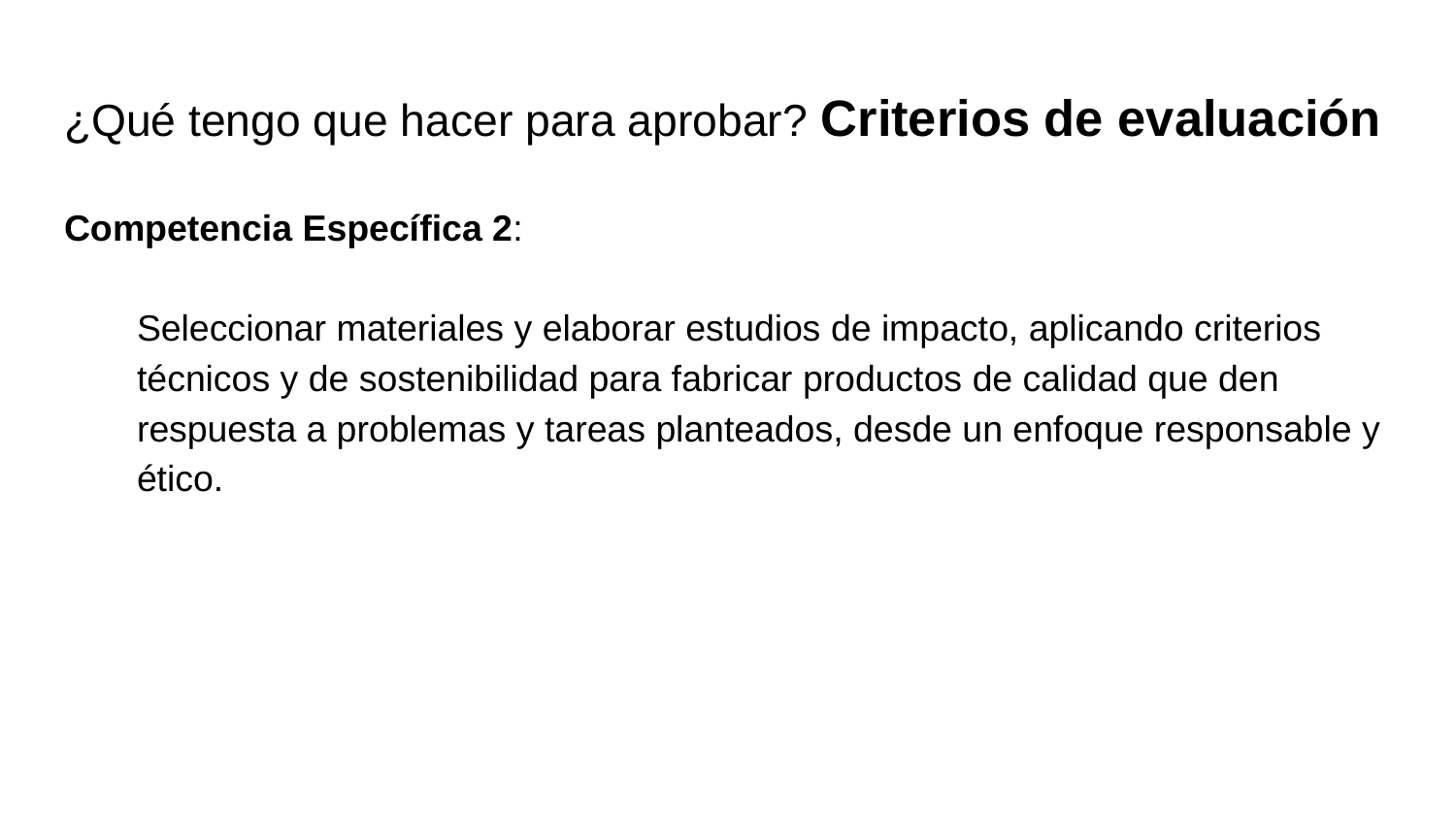

# ¿Qué tengo que hacer para aprobar? Criterios de evaluación
Competencia Específica 2:

Seleccionar materiales y elaborar estudios de impacto, aplicando criterios técnicos y de sostenibilidad para fabricar productos de calidad que den respuesta a problemas y tareas planteados, desde un enfoque responsable y ético.